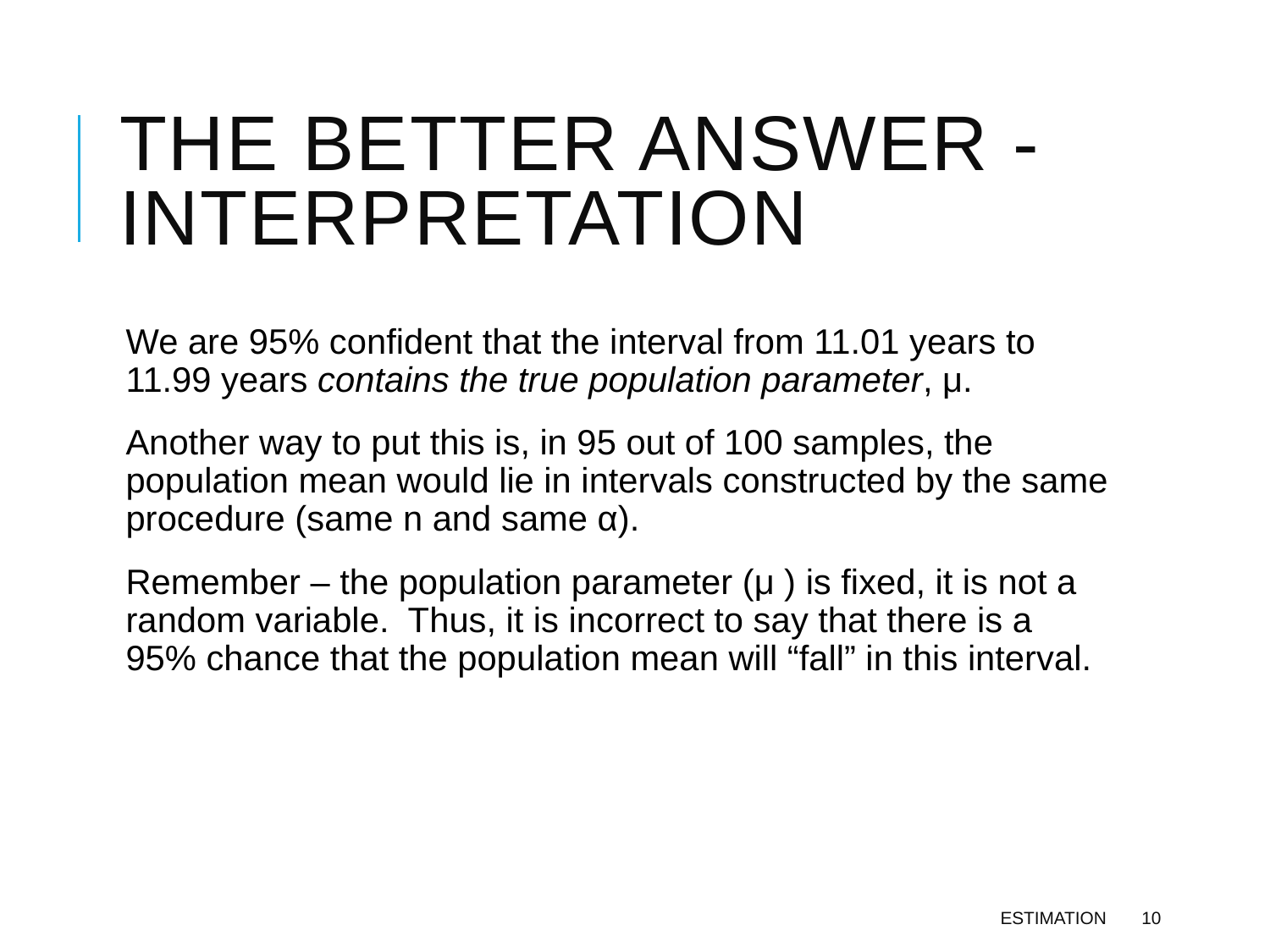

# The Better Answer - Interpretation
We are 95% confident that the interval from 11.01 years to 11.99 years contains the true population parameter, μ.
Another way to put this is, in 95 out of 100 samples, the population mean would lie in intervals constructed by the same procedure (same n and same α).
Remember – the population parameter (μ ) is fixed, it is not a random variable.  Thus, it is incorrect to say that there is a 95% chance that the population mean will “fall” in this interval.
Estimation
10